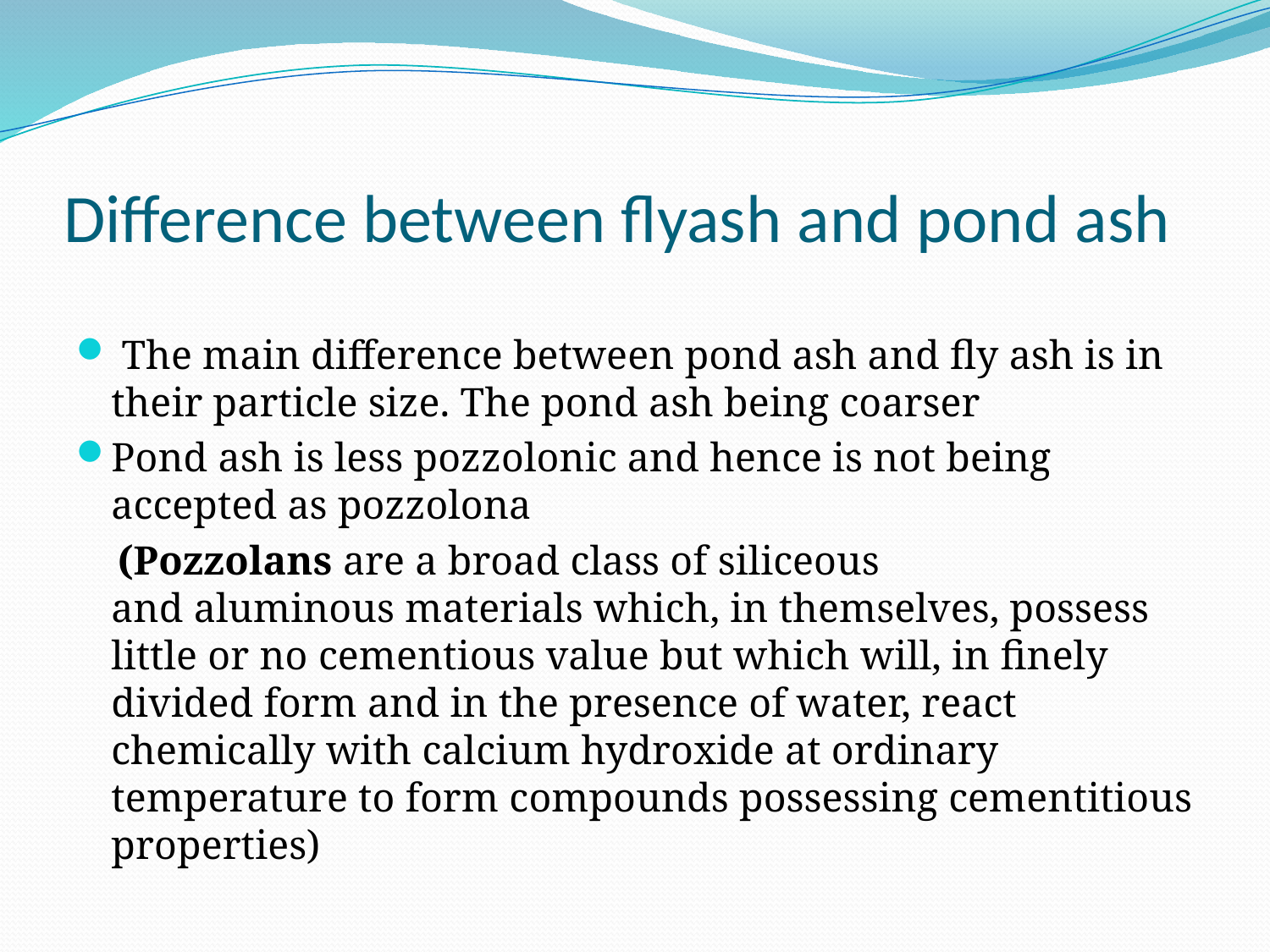

# Difference between flyash and pond ash

 The main difference between pond ash and fly ash is in their particle size. The pond ash being coarser
Pond ash is less pozzolonic and hence is not being accepted as pozzolona
    (Pozzolans are a broad class of siliceous and aluminous materials which, in themselves, possess little or no cementious value but which will, in finely divided form and in the presence of water, react chemically with calcium hydroxide at ordinary temperature to form compounds possessing cementitious properties)